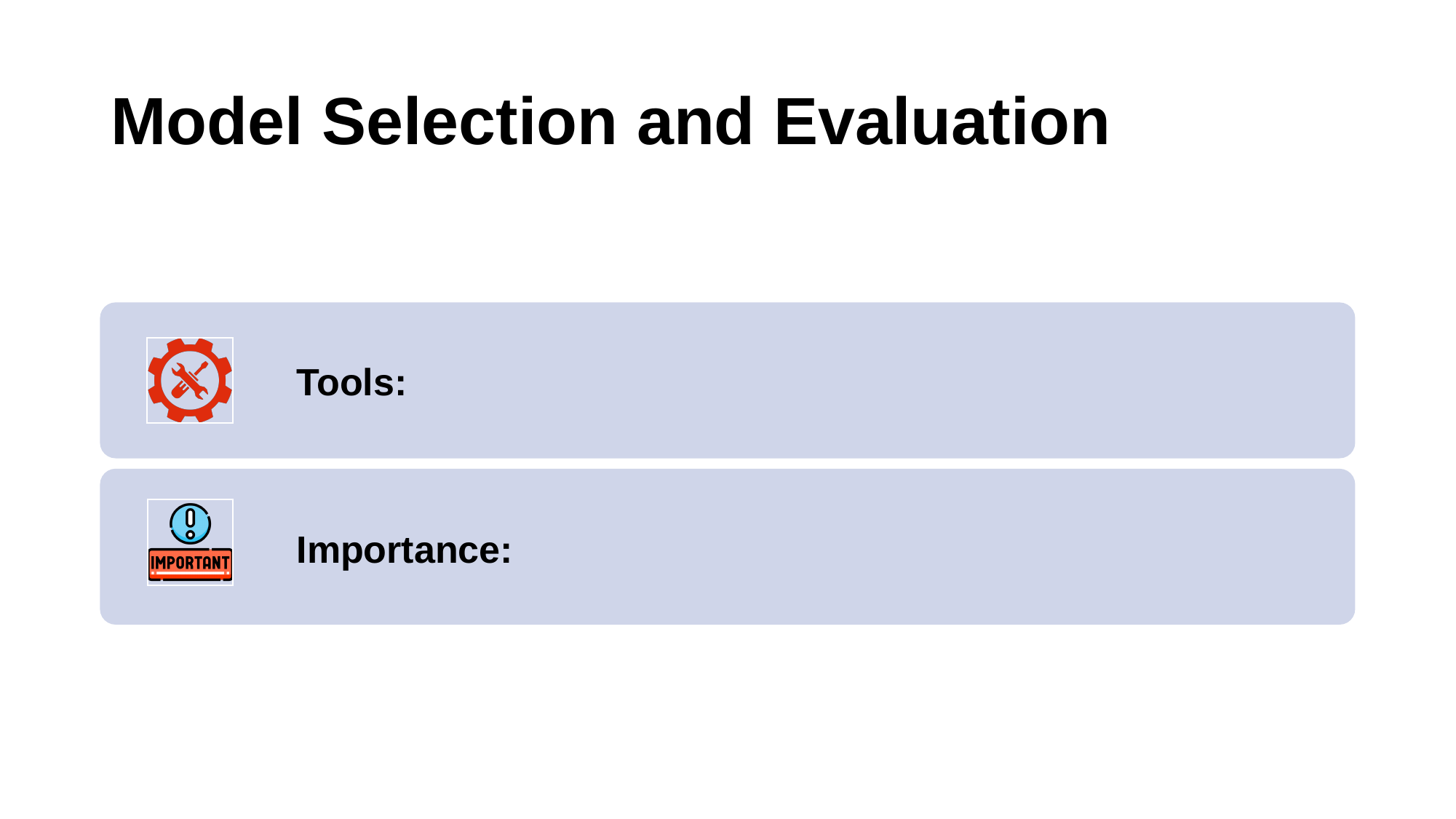

# Model Selection and Evaluation
Tools:
Importance: